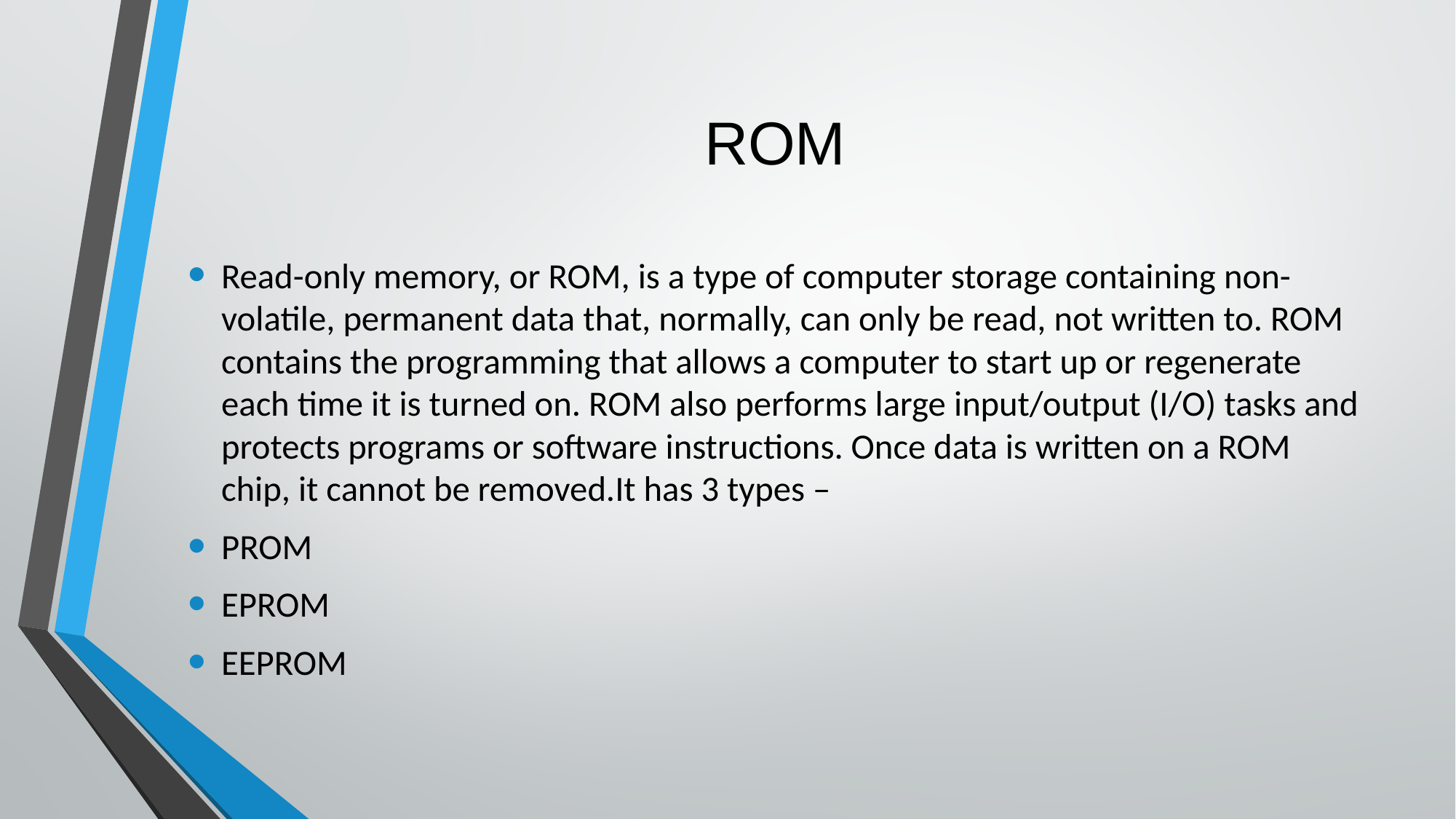

# ROM
Read-only memory, or ROM, is a type of computer storage containing non-volatile, permanent data that, normally, can only be read, not written to. ROM contains the programming that allows a computer to start up or regenerate each time it is turned on. ROM also performs large input/output (I/O) tasks and protects programs or software instructions. Once data is written on a ROM chip, it cannot be removed.It has 3 types –
PROM
EPROM
EEPROM